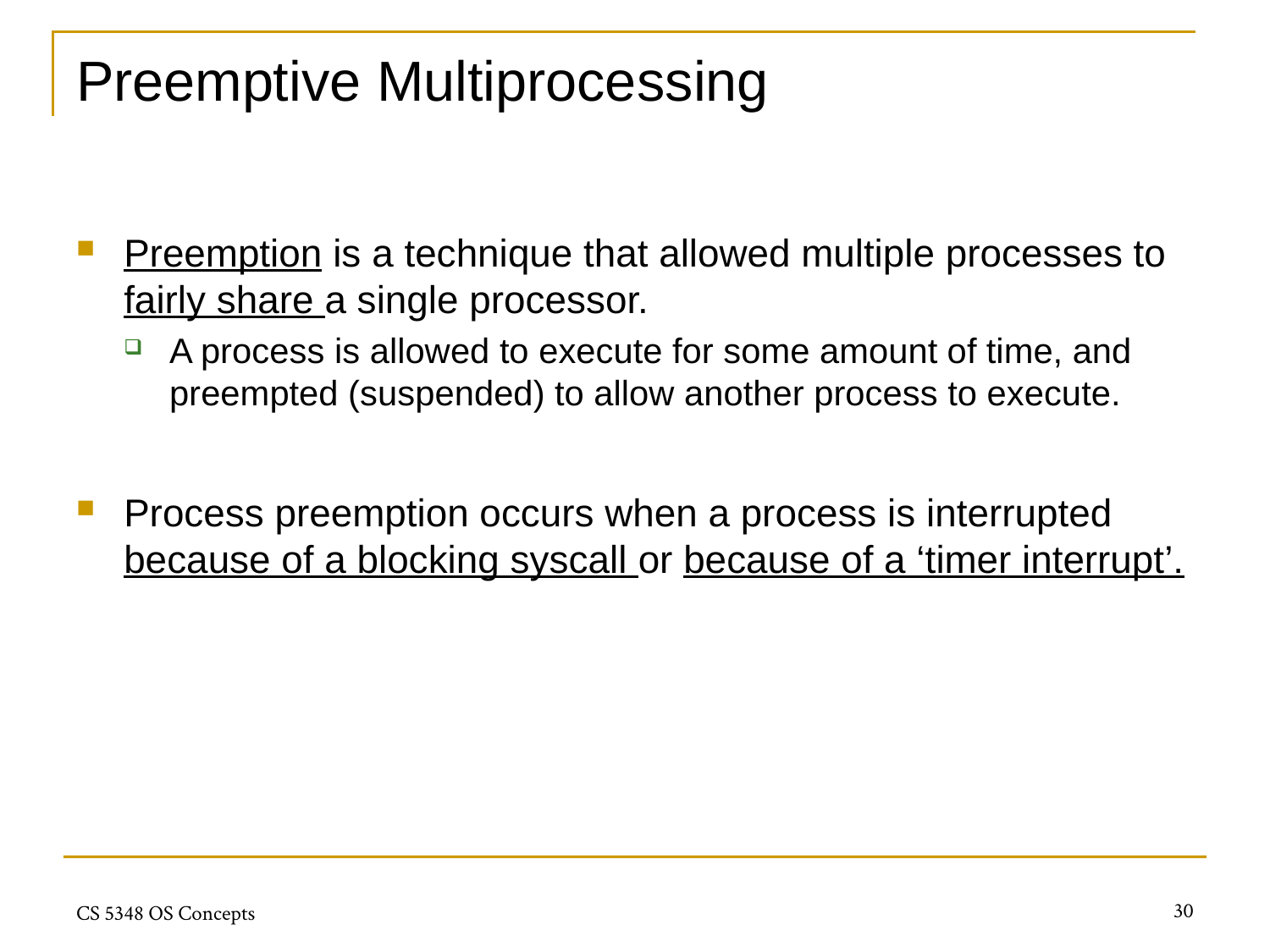

# Preemptive Multiprocessing
Preemption is a technique that allowed multiple processes to fairly share a single processor.
A process is allowed to execute for some amount of time, and preempted (suspended) to allow another process to execute.

Process preemption occurs when a process is interrupted because of a blocking syscall or because of a ‘timer interrupt’.

30
CS 5348 OS Concepts